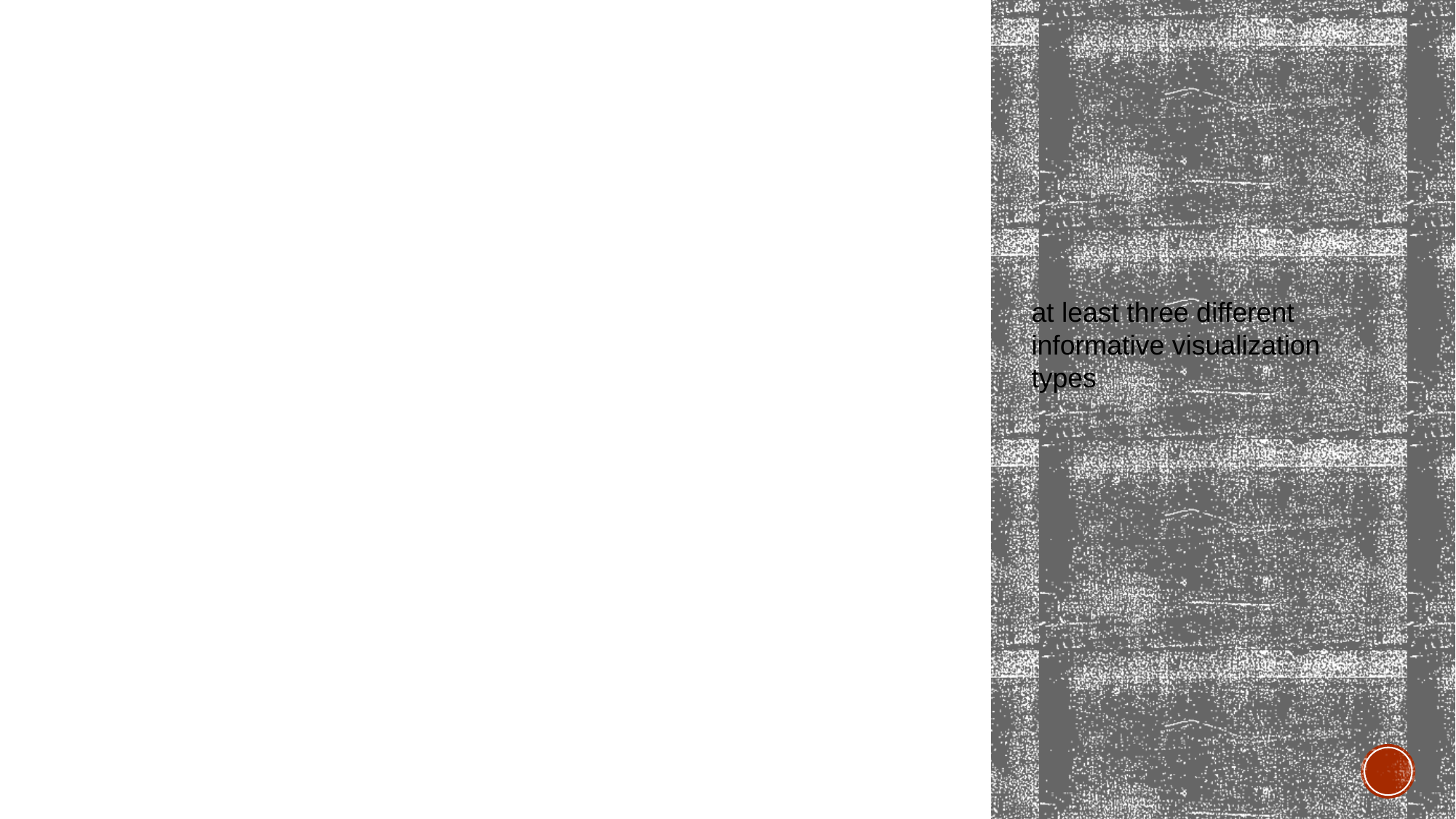

#
at least three different informative visualization types